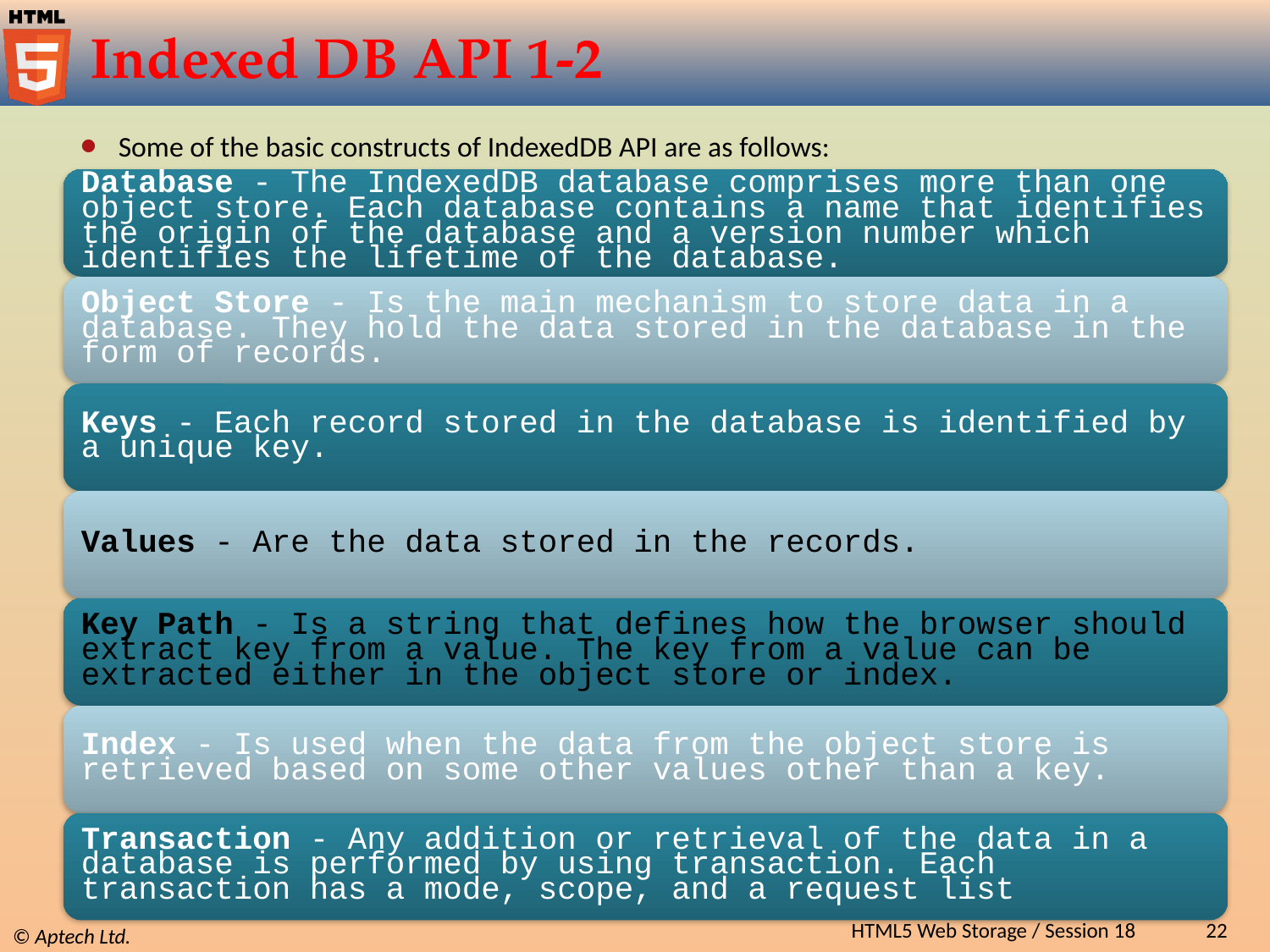

# Indexed DB API 1-2
Some of the basic constructs of IndexedDB API are as follows:
Database - The IndexedDB database comprises more than one object store. Each database contains a name that identifies the origin of the database and a version number which identifies the lifetime of the database.
Object Store - Is the main mechanism to store data in a database. They hold the data stored in the database in the form of records.
Keys - Each record stored in the database is identified by a unique key.
Values - Are the data stored in the records.
Key Path - Is a string that defines how the browser should extract key from a value. The key from a value can be extracted either in the object store or index.
Index - Is used when the data from the object store is retrieved based on some other values other than a key.
Transaction - Any addition or retrieval of the data in a database is performed by using transaction. Each transaction has a mode, scope, and a request list
HTML5 Web Storage / Session 18
22